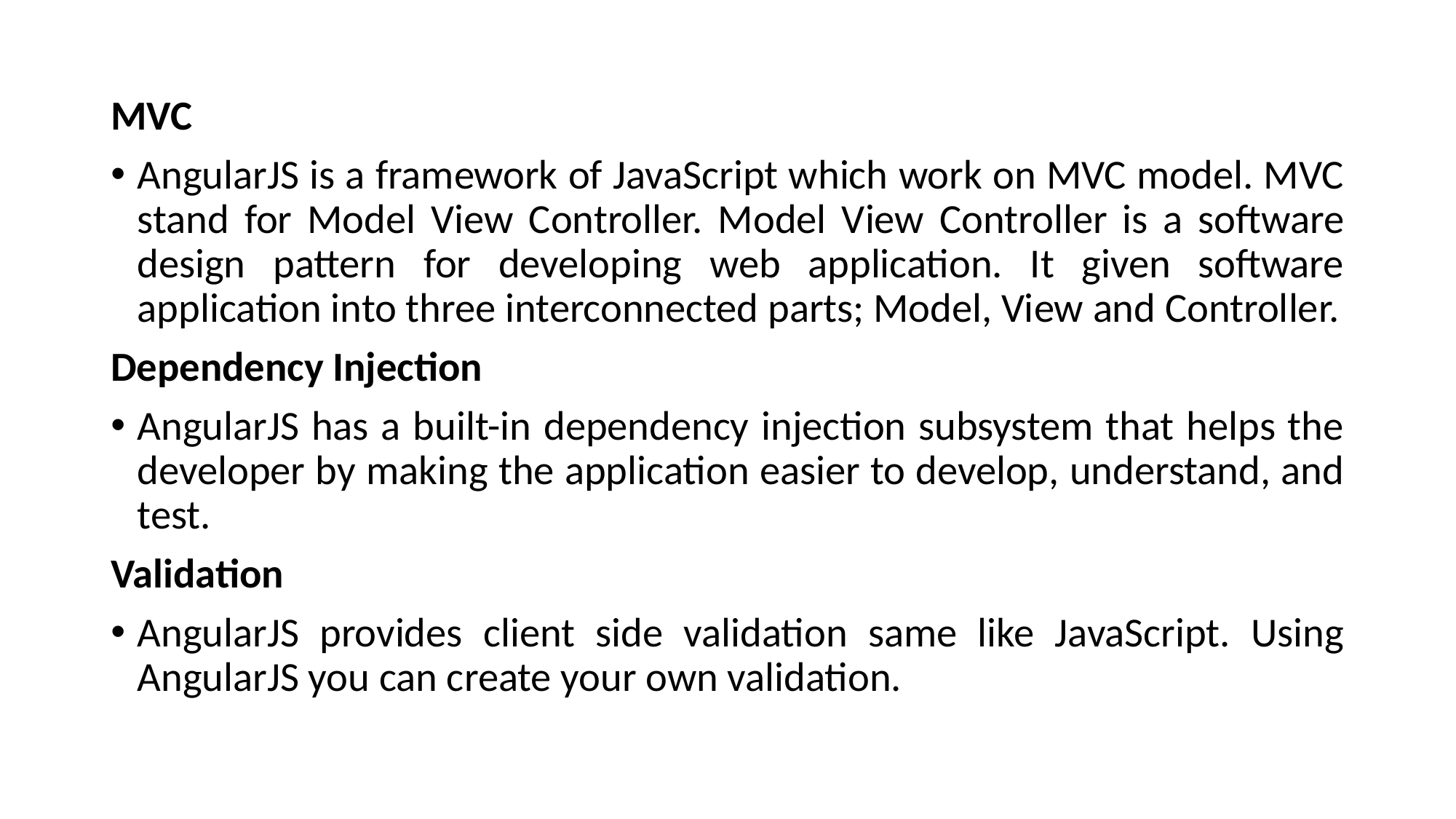

MVC
AngularJS is a framework of JavaScript which work on MVC model. MVC stand for Model View Controller. Model View Controller is a software design pattern for developing web application. It given software application into three interconnected parts; Model, View and Controller.
Dependency Injection
AngularJS has a built-in dependency injection subsystem that helps the developer by making the application easier to develop, understand, and test.
Validation
AngularJS provides client side validation same like JavaScript. Using AngularJS you can create your own validation.